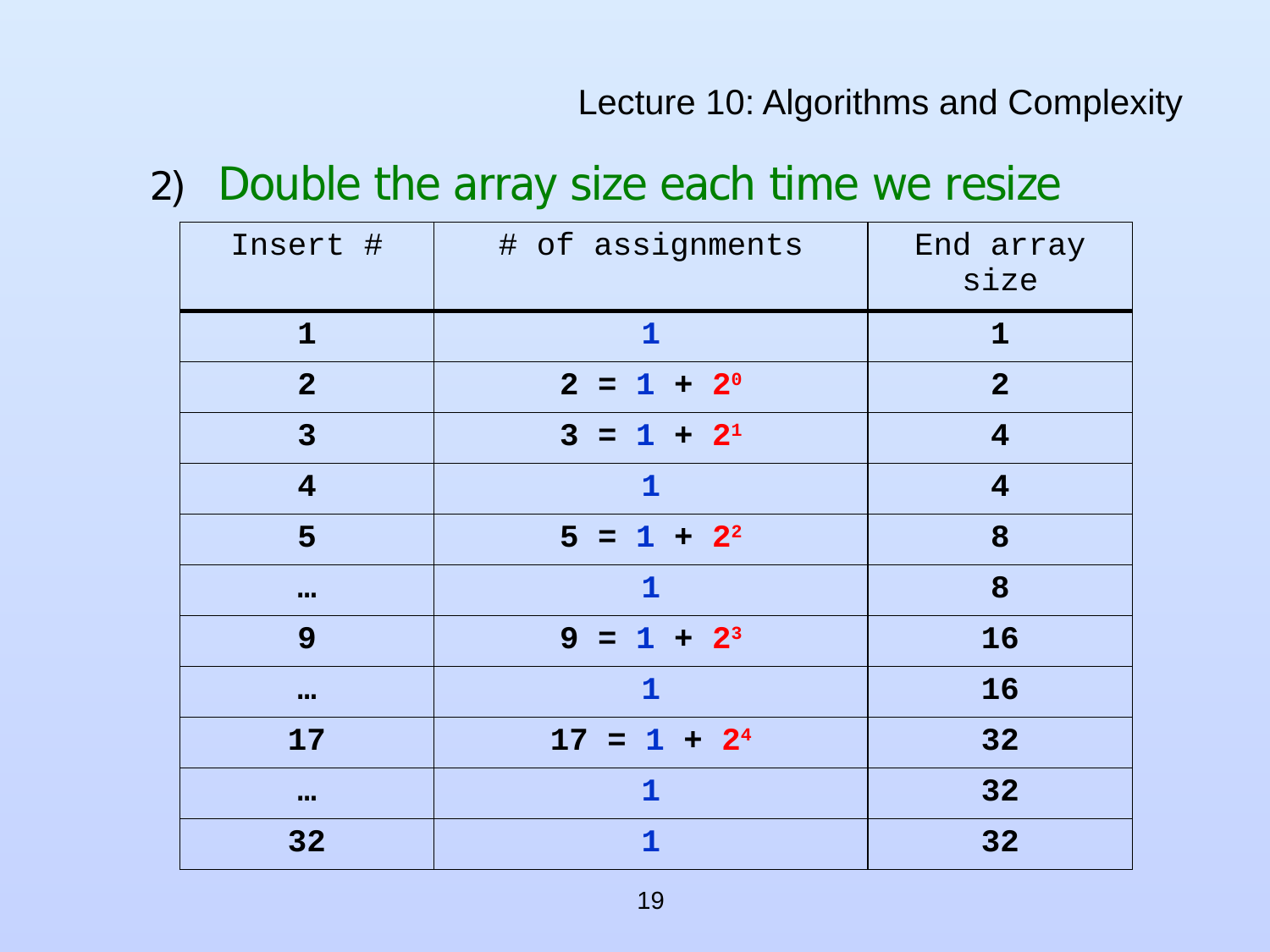

# Lecture 10: Algorithms and Complexity
Double the array size each time we resize
| Insert # | # of assignments | End array size |
| --- | --- | --- |
| 1 | 1 | 1 |
| 2 | 2 = 1 + 20 | 2 |
| 3 | 3 = 1 + 21 | 4 |
| 4 | 1 | 4 |
| 5 | 5 = 1 + 22 | 8 |
| … | 1 | 8 |
| 9 | 9 = 1 + 23 | 16 |
| … | 1 | 16 |
| 17 | 17 = 1 + 24 | 32 |
| … | 1 | 32 |
| 32 | 1 | 32 |
19